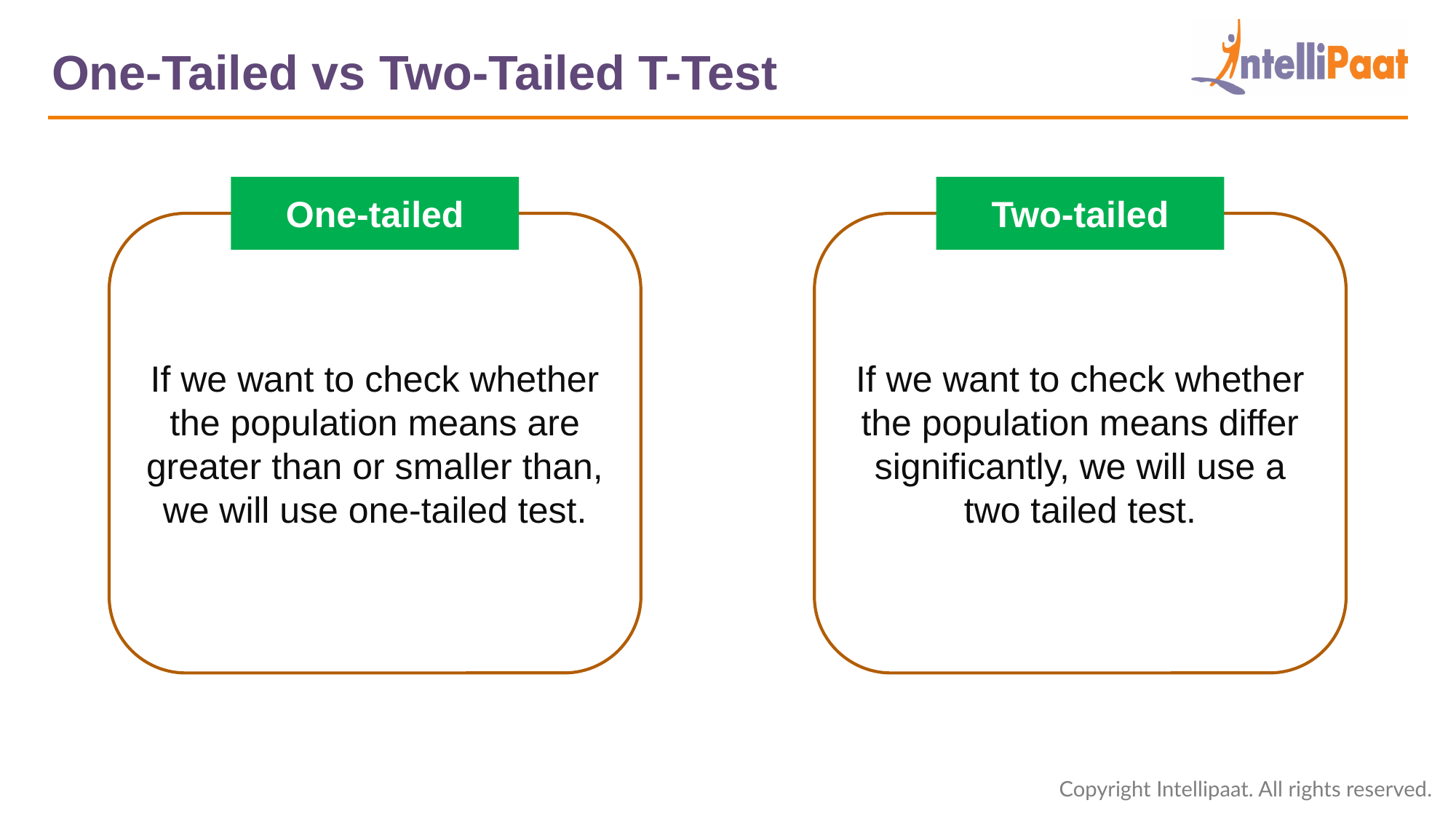

One-Tailed vs Two-Tailed T-Test
One-tailed
Two-tailed
If we want to check whether the population means are greater than or smaller than, we will use one-tailed test.
If we want to check whether the population means differ significantly, we will use a two tailed test.